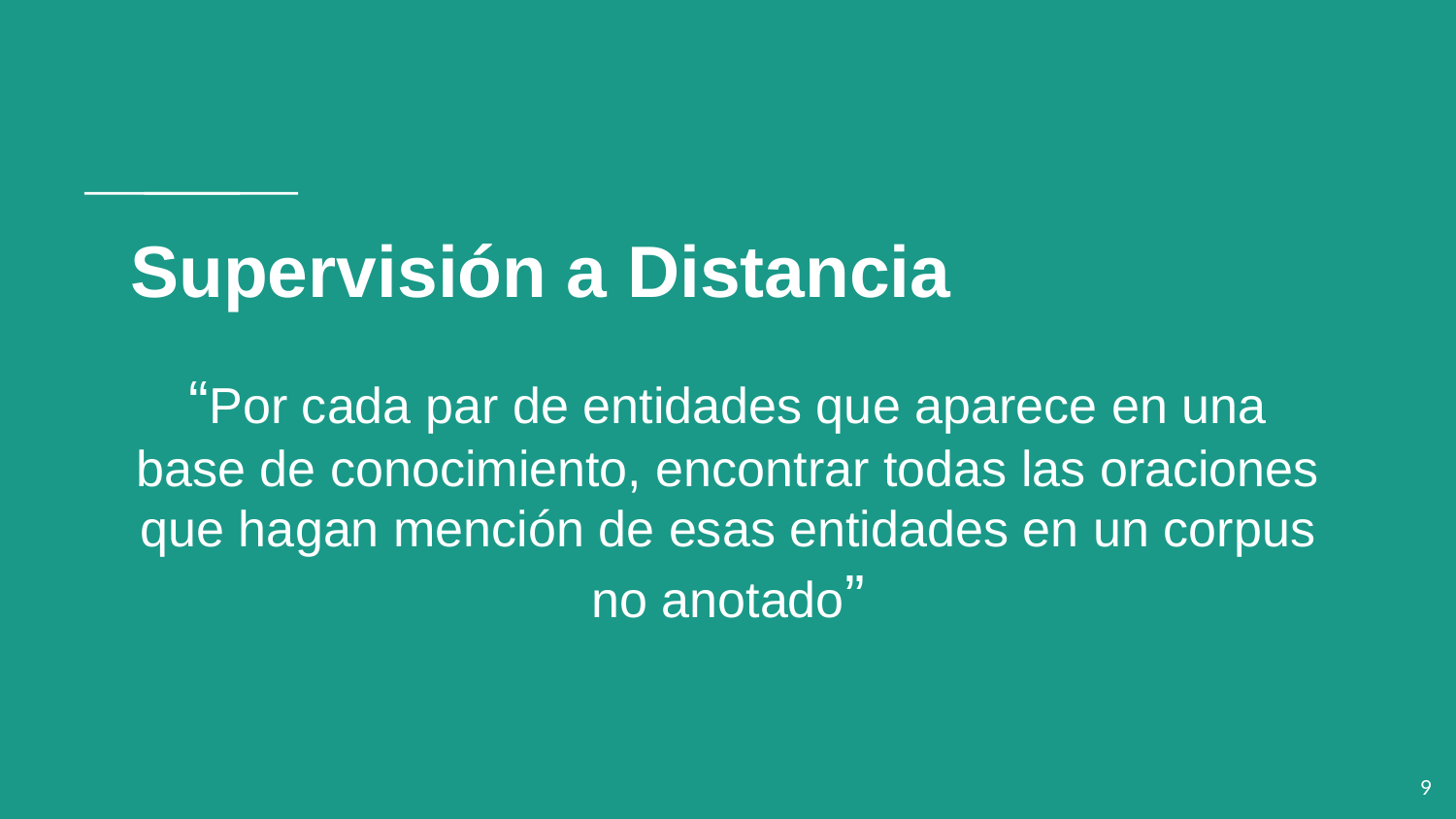

# Supervisión a Distancia
“Por cada par de entidades que aparece en una base de conocimiento, encontrar todas las oraciones que hagan mención de esas entidades en un corpus no anotado”

9